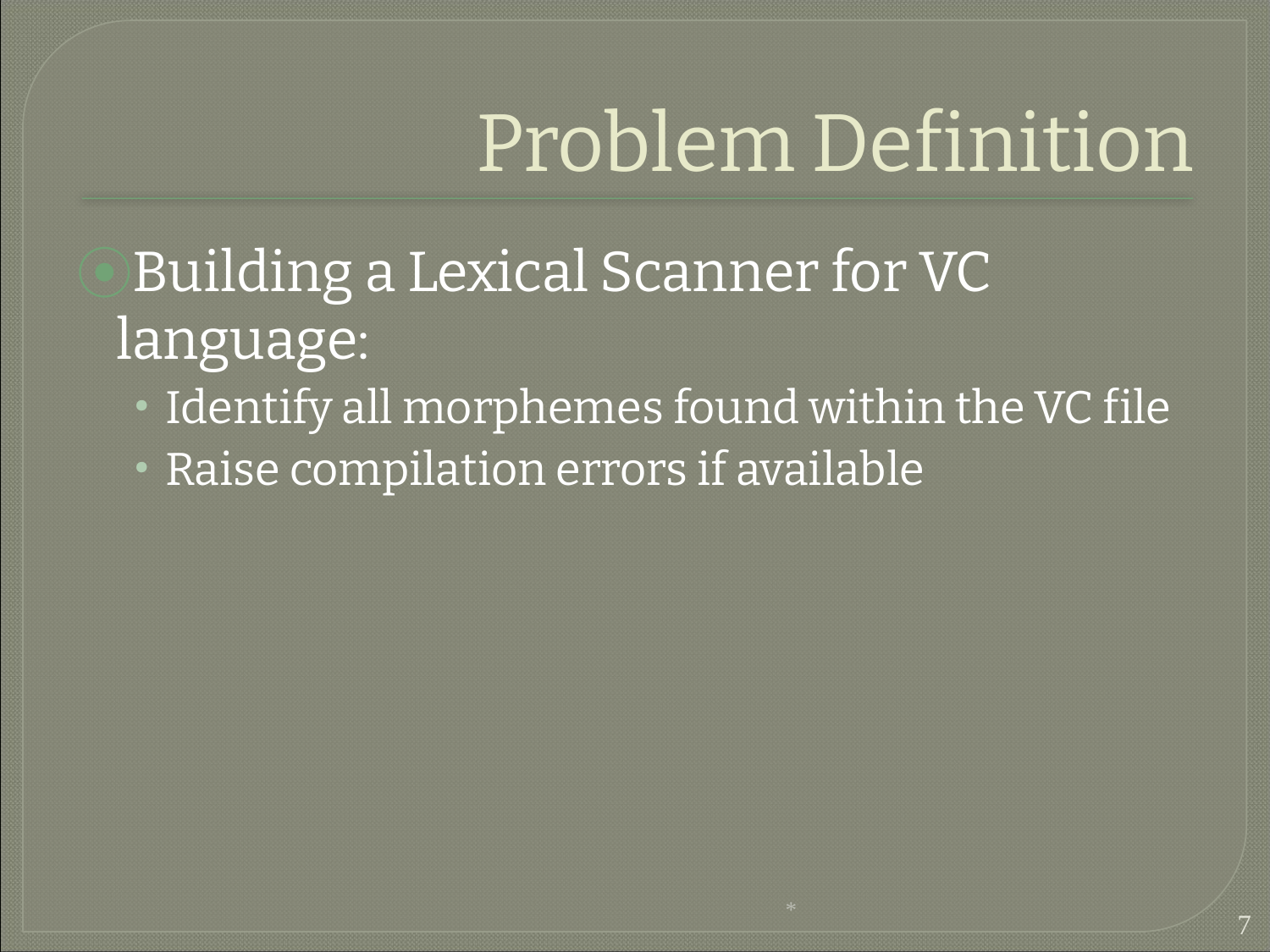

Problem Definition
Building a Lexical Scanner for VC language:
Identify all morphemes found within the VC file
Raise compilation errors if available
*
7